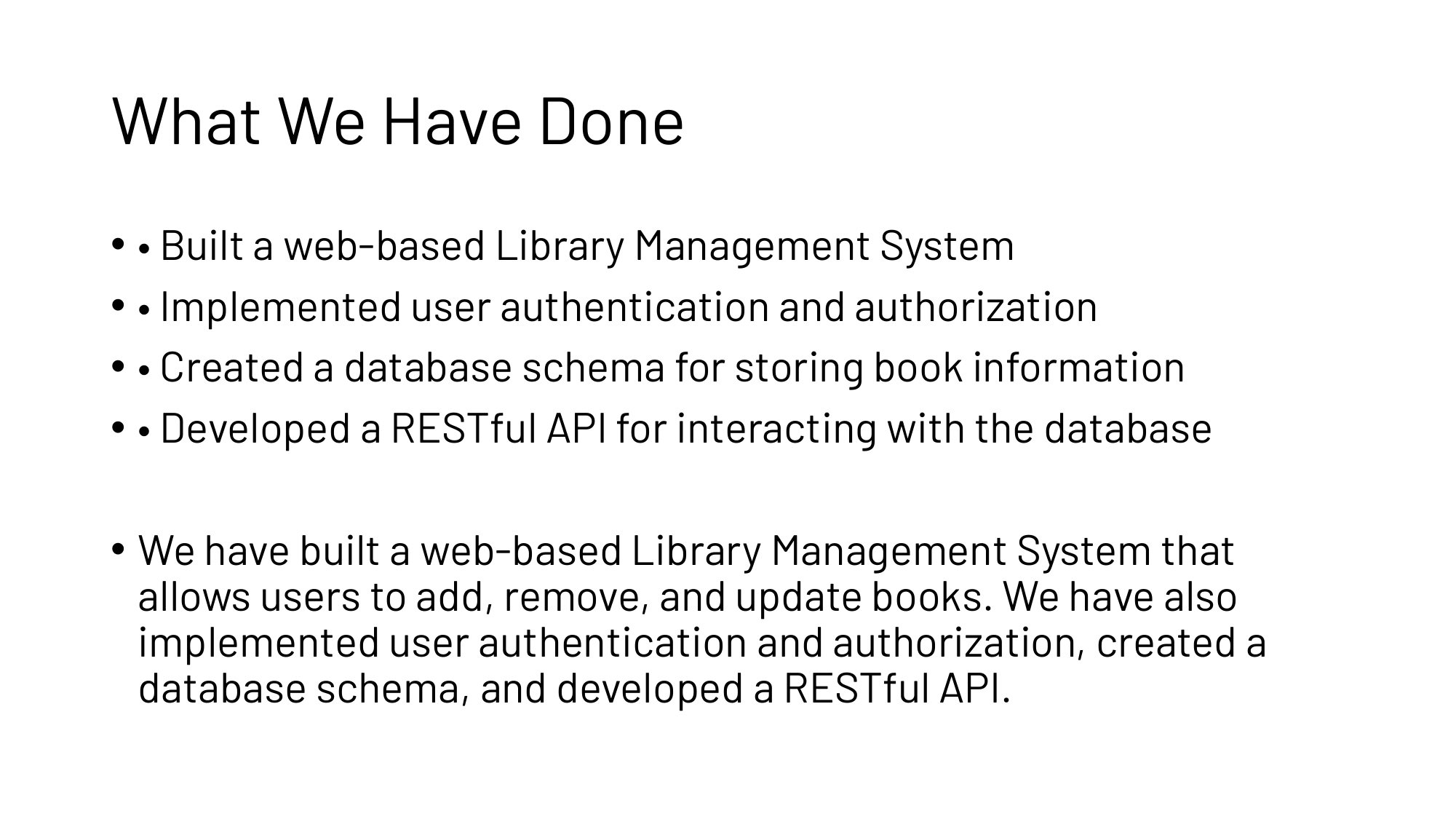

# What We Have Done
• Built a web-based Library Management System
• Implemented user authentication and authorization
• Created a database schema for storing book information
• Developed a RESTful API for interacting with the database

We have built a web-based Library Management System that allows users to add, remove, and update books. We have also implemented user authentication and authorization, created a database schema, and developed a RESTful API.